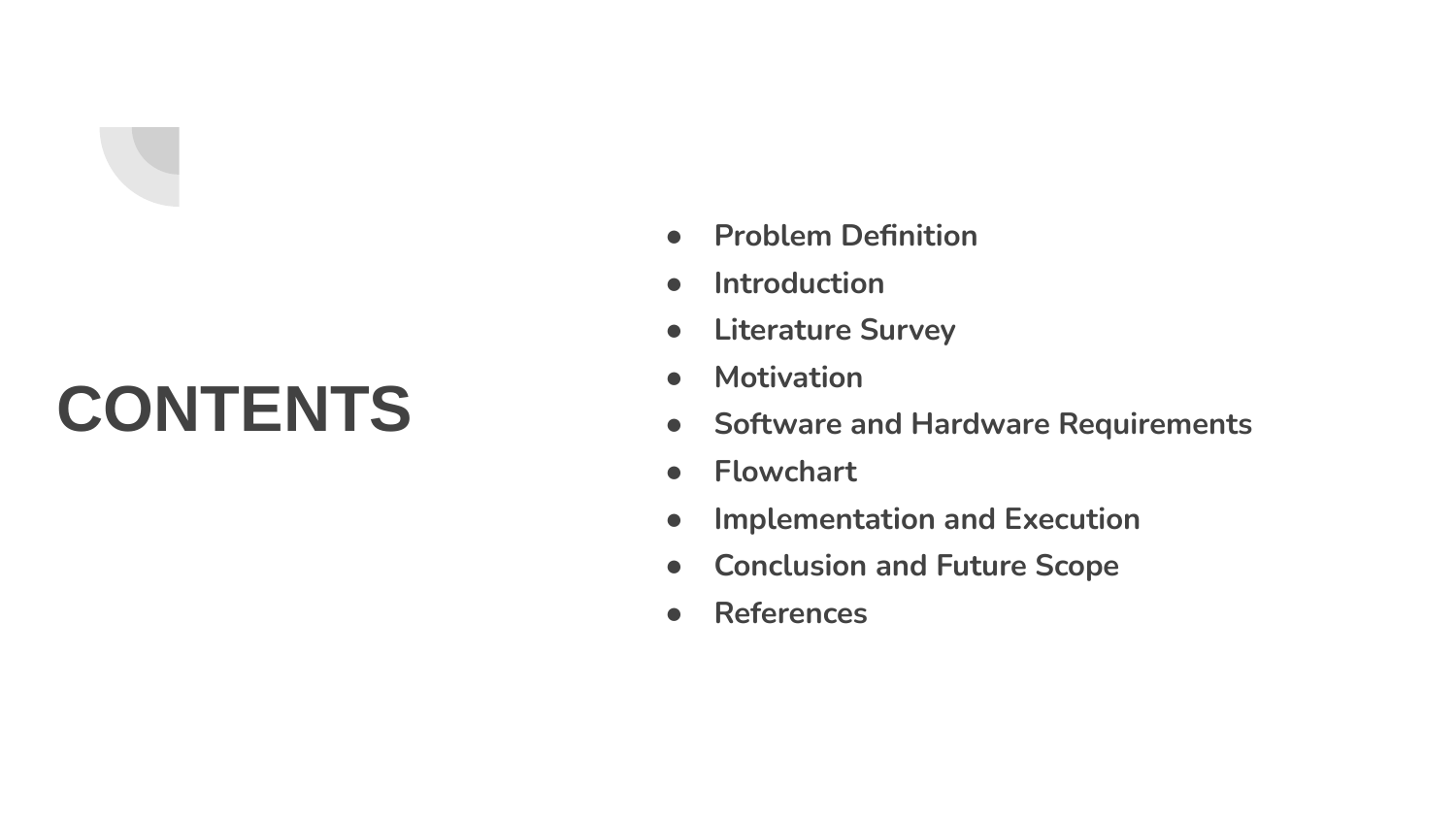

Problem Definition
Introduction
Literature Survey
Motivation
Software and Hardware Requirements
Flowchart
Implementation and Execution
Conclusion and Future Scope
References
# CONTENTS